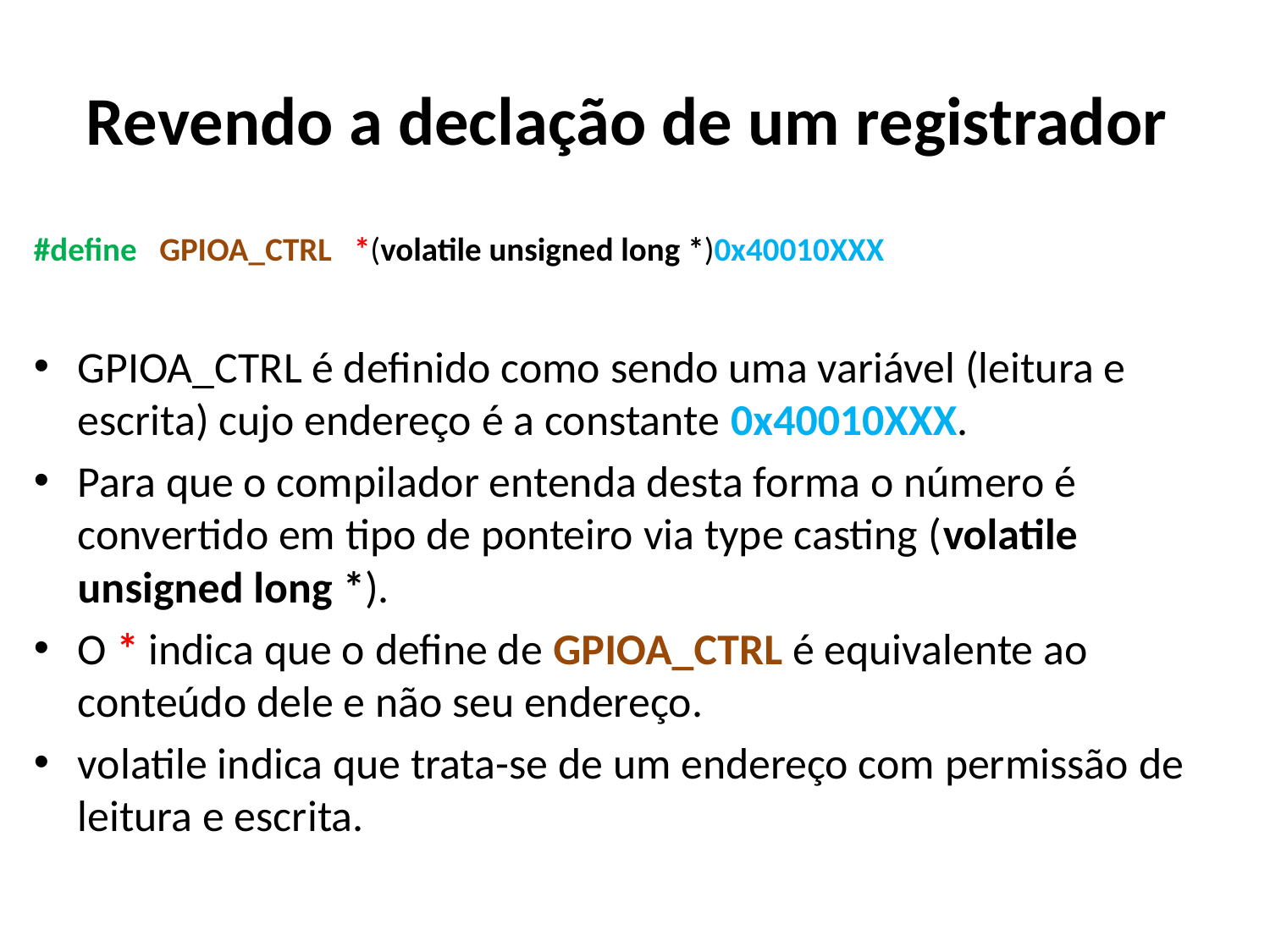

# Revendo a declação de um registrador
#define   GPIOA_CTRL   *(volatile unsigned long *)0x40010XXX

GPIOA_CTRL é definido como sendo uma variável (leitura e escrita) cujo endereço é a constante 0x40010XXX.
Para que o compilador entenda desta forma o número é convertido em tipo de ponteiro via type casting (volatile unsigned long *).
O * indica que o define de GPIOA_CTRL é equivalente ao conteúdo dele e não seu endereço.
volatile indica que trata-se de um endereço com permissão de leitura e escrita.